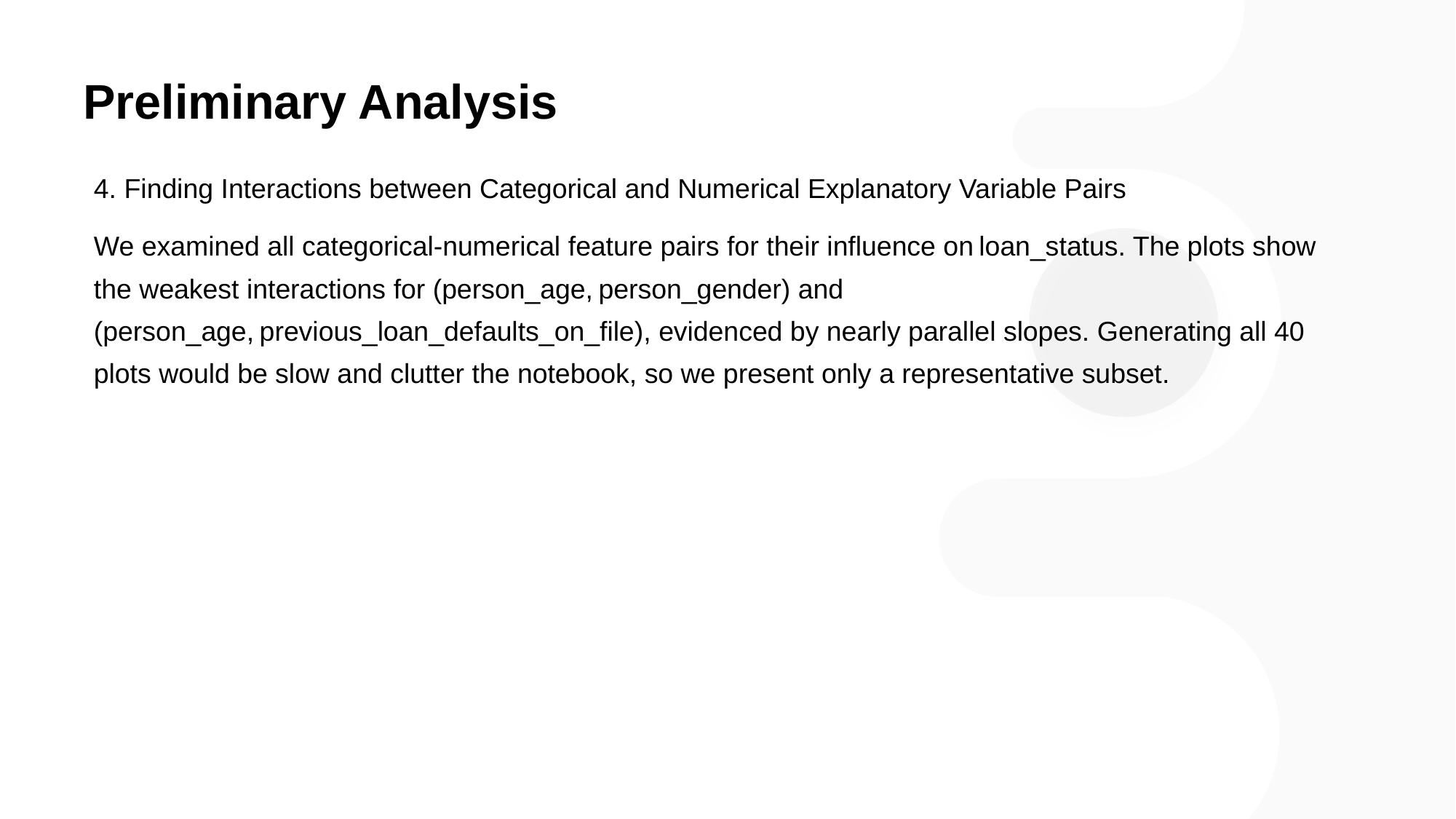

# Preliminary Analysis
4. Finding Interactions between Categorical and Numerical Explanatory Variable Pairs
We examined all categorical‑numerical feature pairs for their influence on loan_status. The plots show the weakest interactions for (person_age, person_gender) and (person_age, previous_loan_defaults_on_file), evidenced by nearly parallel slopes. Generating all 40 plots would be slow and clutter the notebook, so we present only a representative subset.